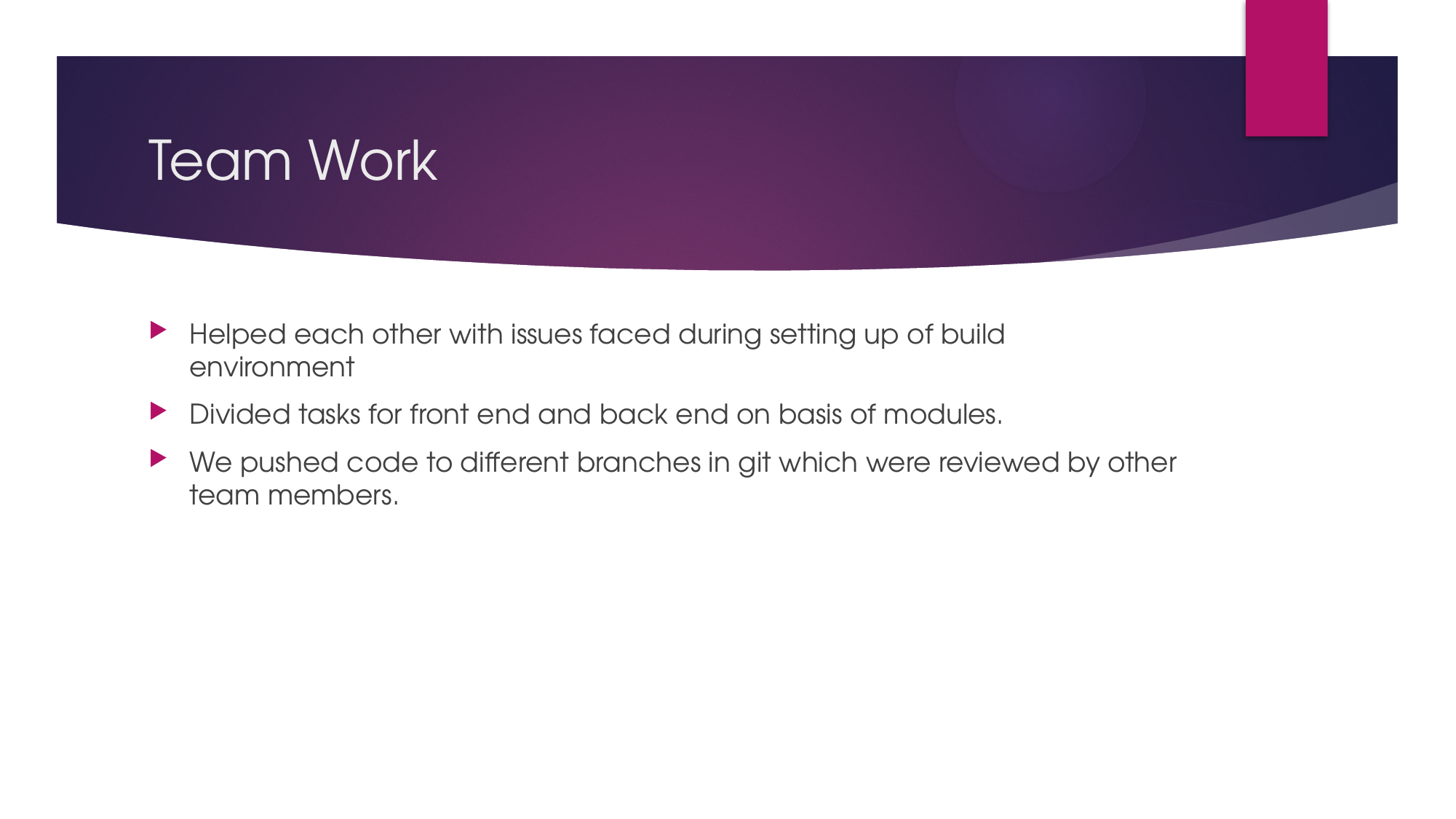

# Team Work
Helped each other with issues faced during setting up of build environment
Divided tasks for front end and back end on basis of modules.
We pushed code to different branches in git which were reviewed by other team members.